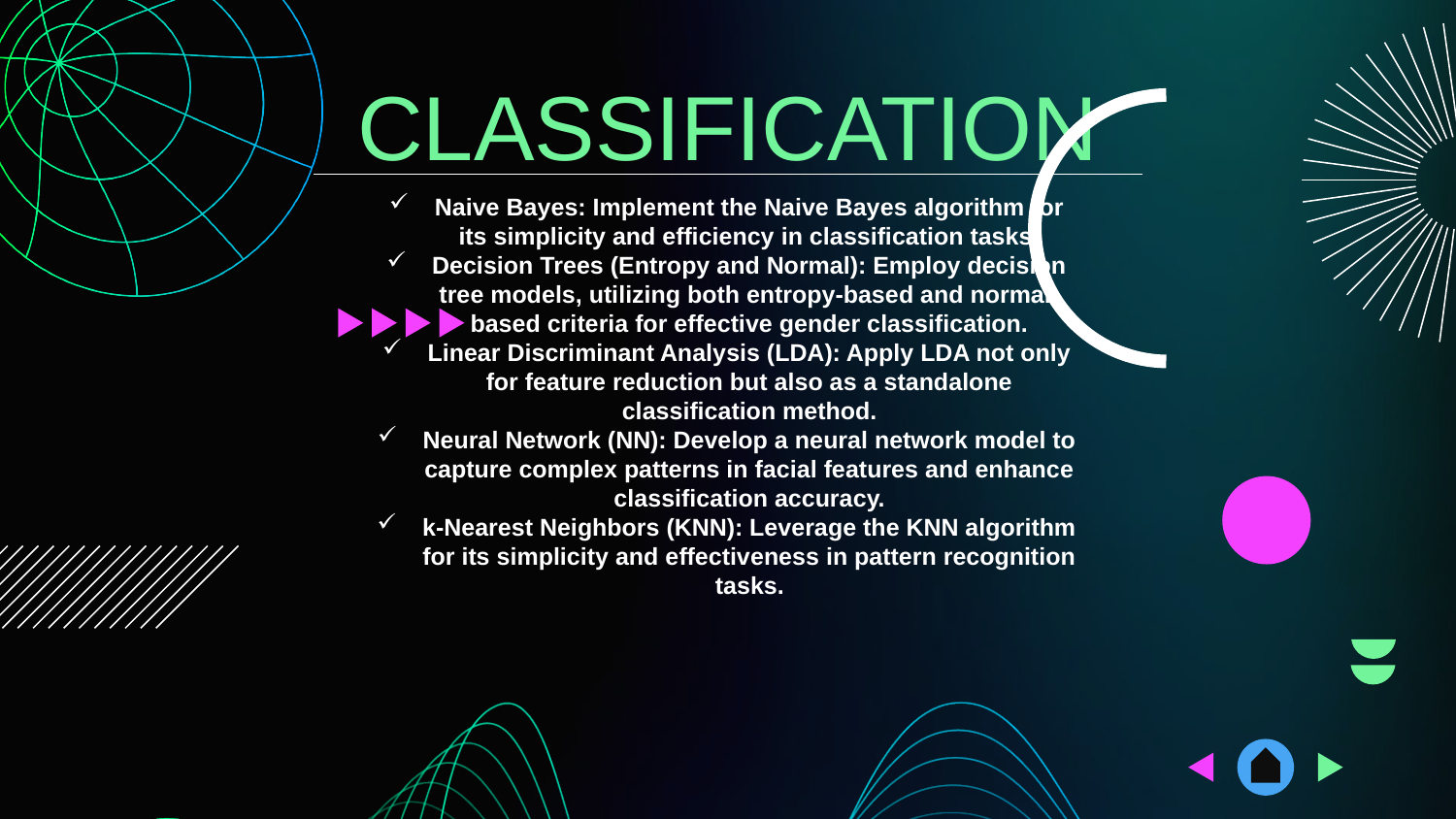

# CLASSIFICATION

Naive Bayes: Implement the Naive Bayes algorithm for its simplicity and efficiency in classification tasks.
Decision Trees (Entropy and Normal): Employ decision tree models, utilizing both entropy-based and normal-based criteria for effective gender classification.
Linear Discriminant Analysis (LDA): Apply LDA not only for feature reduction but also as a standalone classification method.
Neural Network (NN): Develop a neural network model to capture complex patterns in facial features and enhance classification accuracy.
k-Nearest Neighbors (KNN): Leverage the KNN algorithm for its simplicity and effectiveness in pattern recognition tasks.